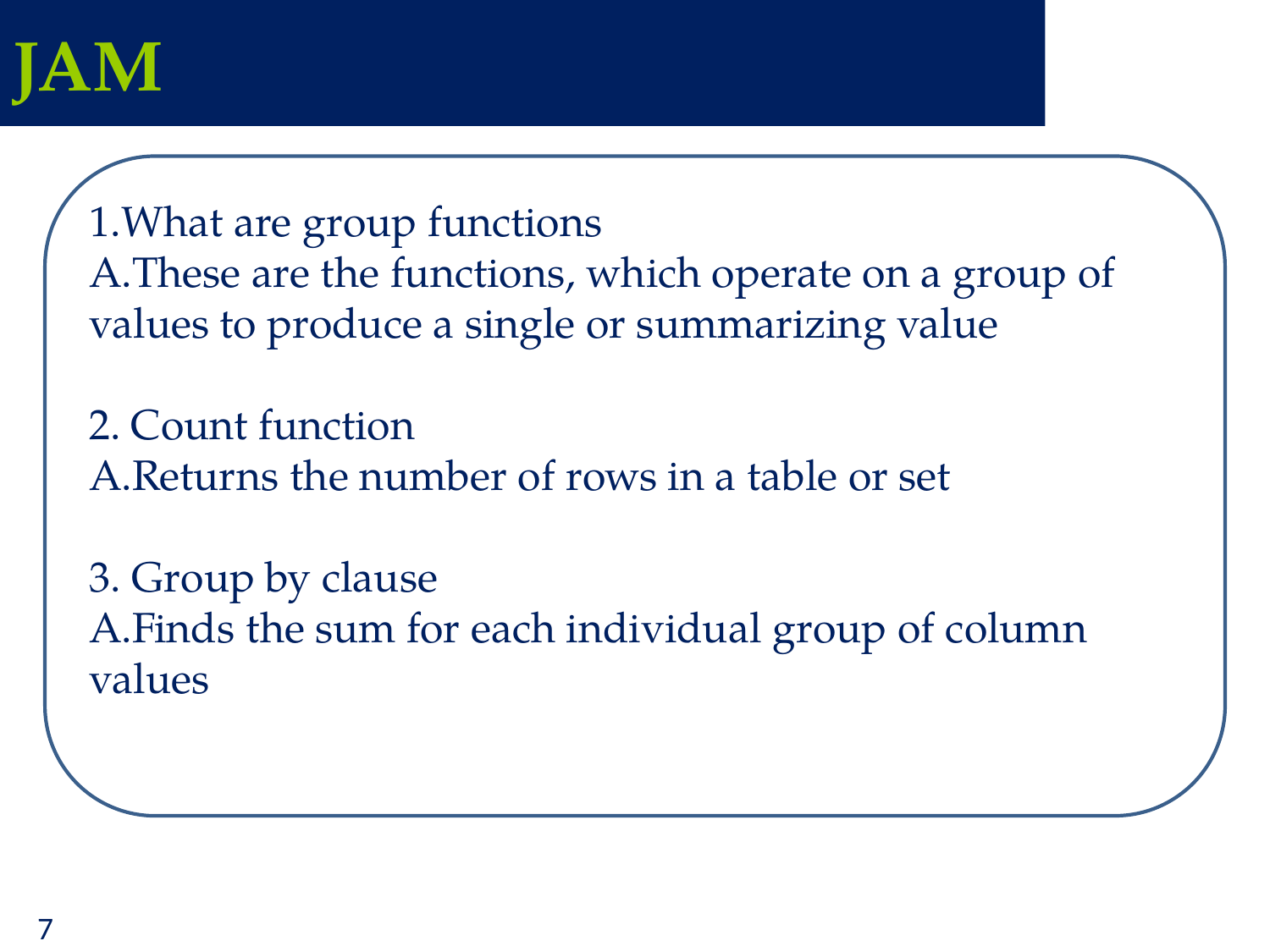

# JAM
1.What are group functions
A.These are the functions, which operate on a group of values to produce a single or summarizing value

2. Count function
A.Returns the number of rows in a table or set

3. Group by clause
A.Finds the sum for each individual group of column values

7